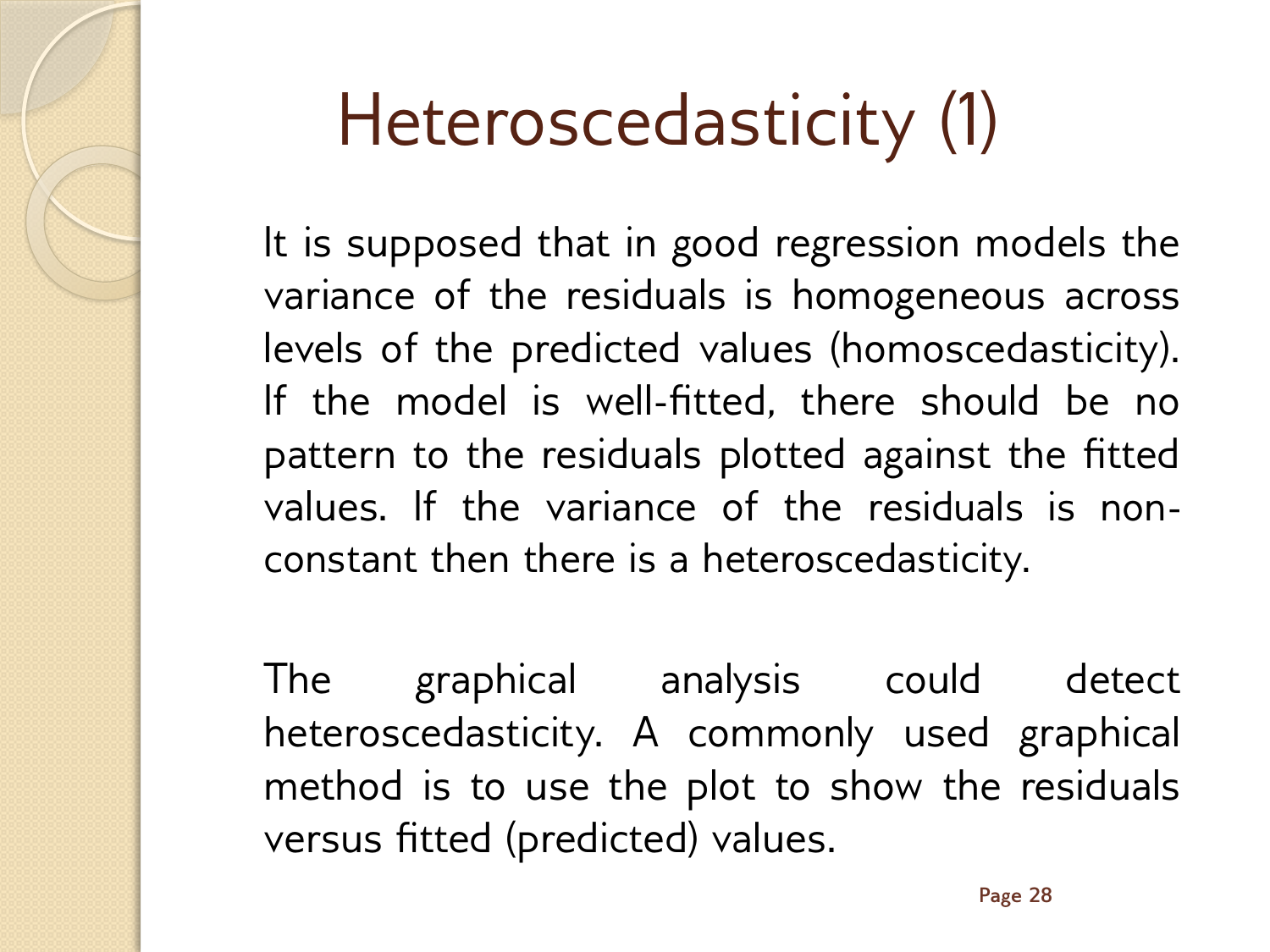

Heteroscedasticity (1)
	It is supposed that in good regression models the variance of the residuals is homogeneous across levels of the predicted values (homoscedasticity). If the model is well-fitted, there should be no pattern to the residuals plotted against the fitted values. If the variance of the residuals is non-constant then there is a heteroscedasticity.

	The graphical analysis could detect heteroscedasticity. A commonly used graphical method is to use the plot to show the residuals versus fitted (predicted) values.
Page 28